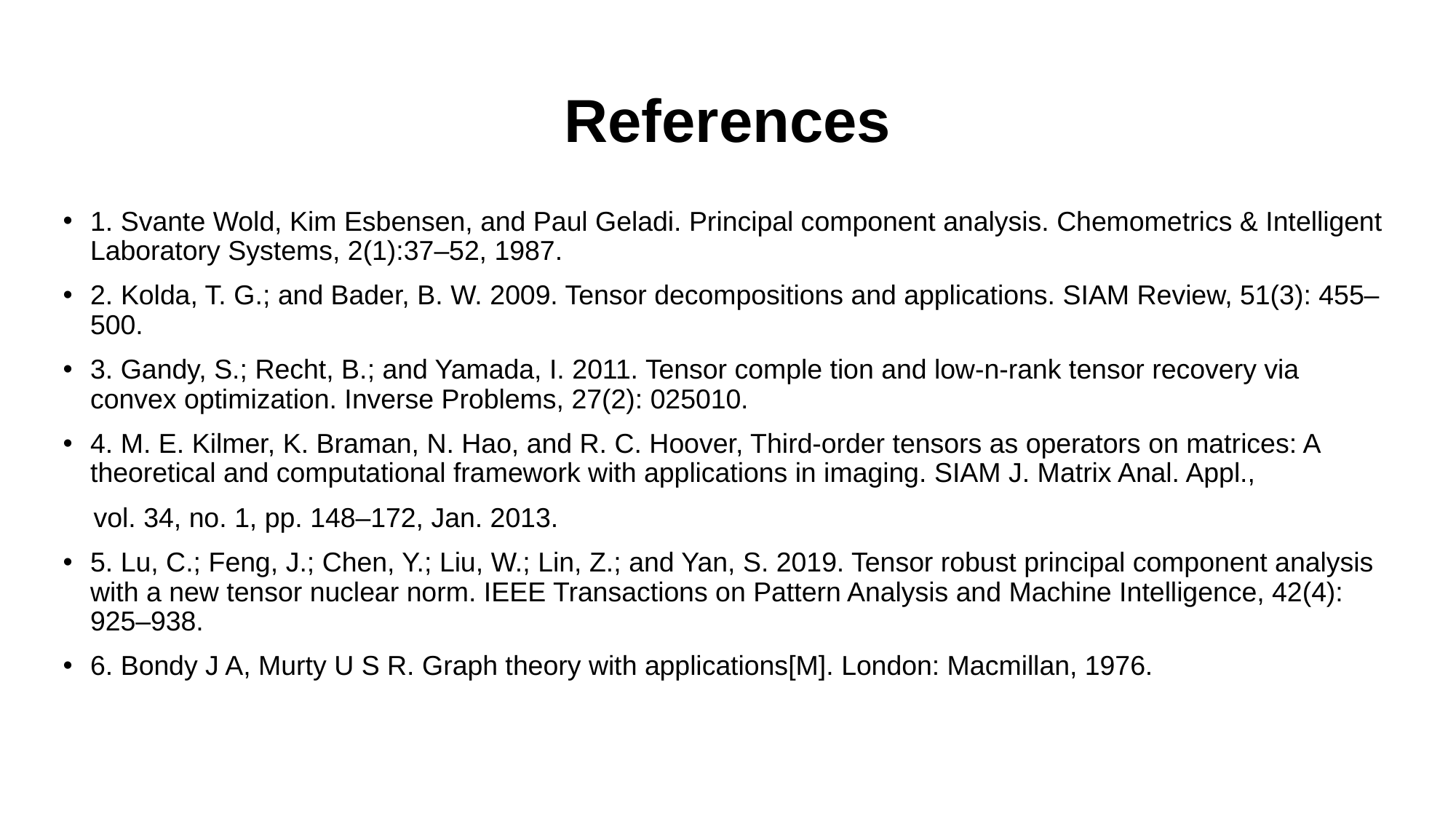

# References
1. Svante Wold, Kim Esbensen, and Paul Geladi. Principal component analysis. Chemometrics & Intelligent Laboratory Systems, 2(1):37–52, 1987.
2. Kolda, T. G.; and Bader, B. W. 2009. Tensor decompositions and applications. SIAM Review, 51(3): 455–500.
3. Gandy, S.; Recht, B.; and Yamada, I. 2011. Tensor comple tion and low-n-rank tensor recovery via convex optimization. Inverse Problems, 27(2): 025010.
4. M. E. Kilmer, K. Braman, N. Hao, and R. C. Hoover, Third-order tensors as operators on matrices: A theoretical and computational framework with applications in imaging. SIAM J. Matrix Anal. Appl.,
    vol. 34, no. 1, pp. 148–172, Jan. 2013.
5. Lu, C.; Feng, J.; Chen, Y.; Liu, W.; Lin, Z.; and Yan, S. 2019. Tensor robust principal component analysis with a new tensor nuclear norm. IEEE Transactions on Pattern Analysis and Machine Intelligence, 42(4): 925–938.
6. Bondy J A, Murty U S R. Graph theory with applications[M]. London: Macmillan, 1976.